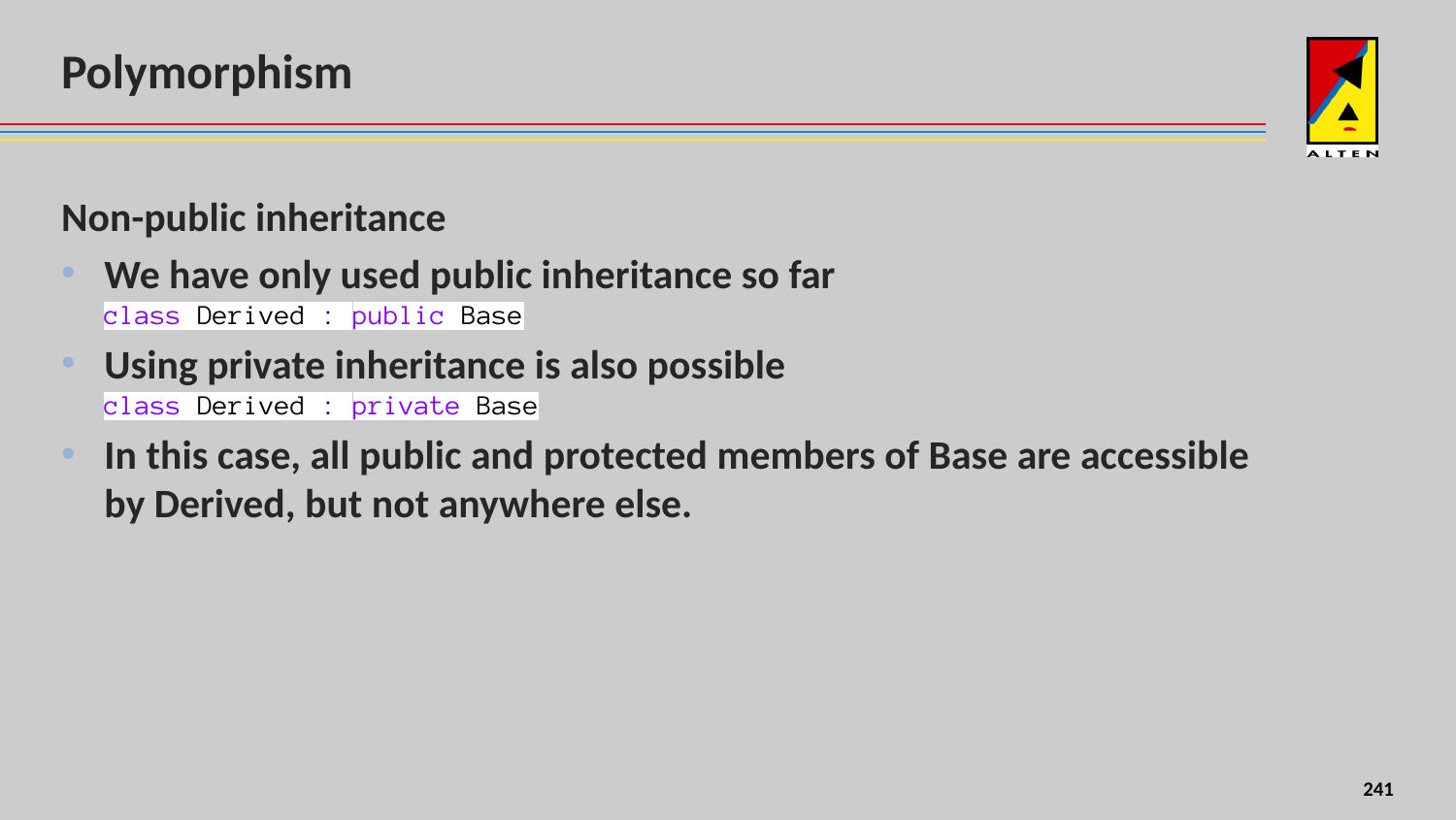

# Polymorphism
Non-public inheritance
We have only used public inheritance so far
class Derived : public Base
Using private inheritance is also possible
class Derived : private Base
In this case, all public and protected members of Base are accessible by Derived, but not anywhere else.
241